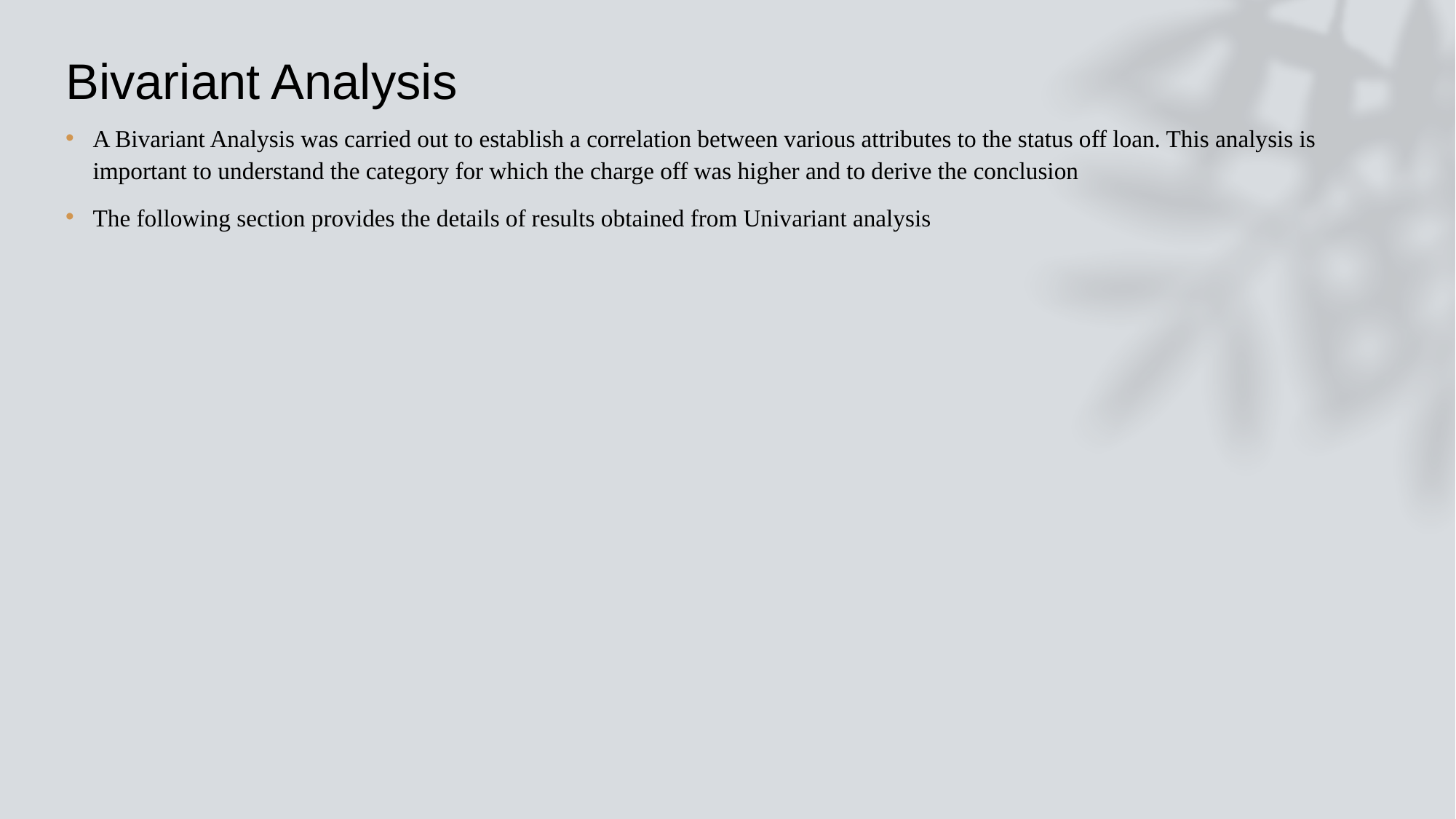

# Bivariant Analysis
A Bivariant Analysis was carried out to establish a correlation between various attributes to the status off loan. This analysis is important to understand the category for which the charge off was higher and to derive the conclusion
The following section provides the details of results obtained from Univariant analysis